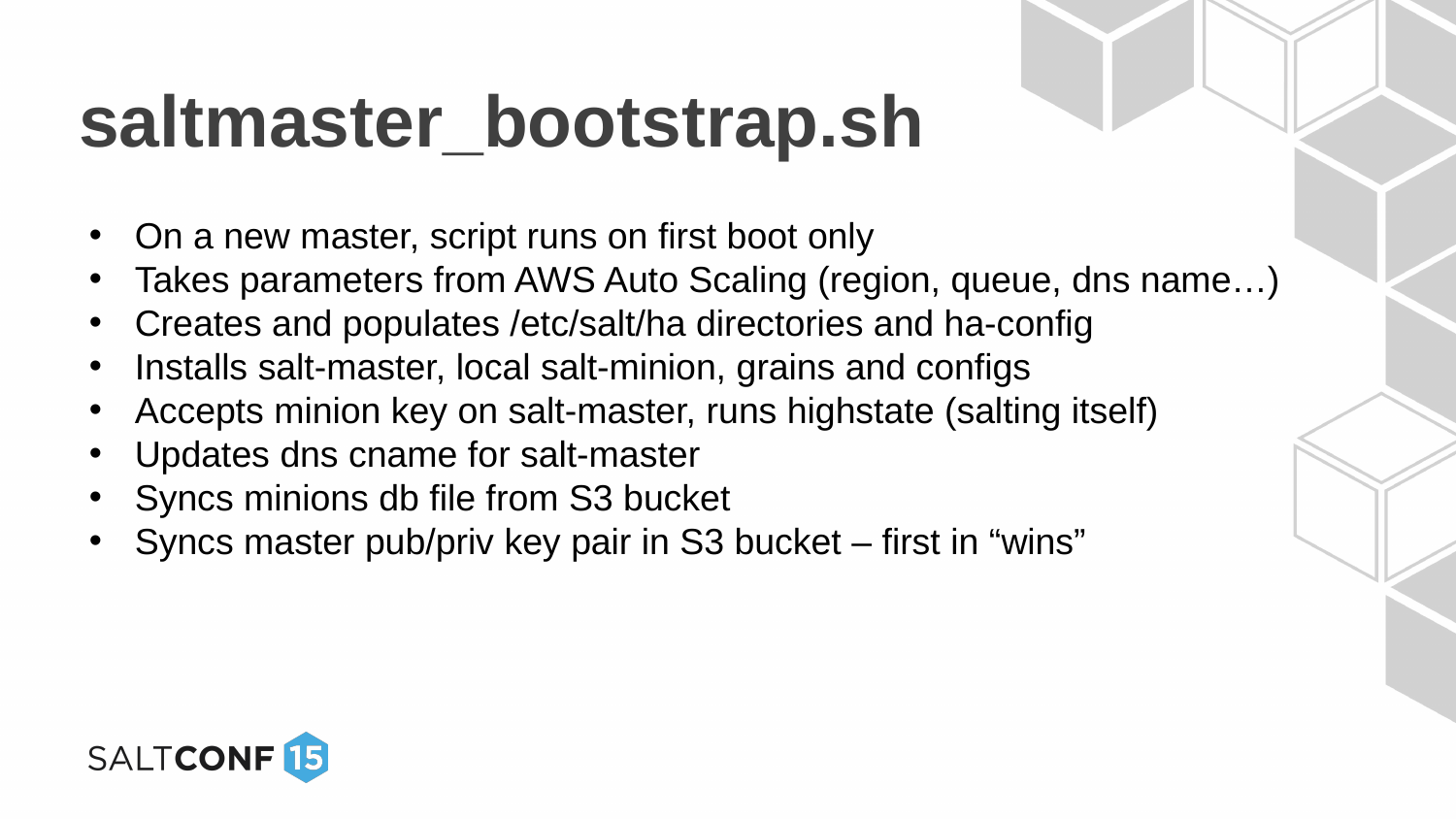

# saltmaster_bootstrap.sh
On a new master, script runs on first boot only
Takes parameters from AWS Auto Scaling (region, queue, dns name…)
Creates and populates /etc/salt/ha directories and ha-config
Installs salt-master, local salt-minion, grains and configs
Accepts minion key on salt-master, runs highstate (salting itself)
Updates dns cname for salt-master
Syncs minions db file from S3 bucket
Syncs master pub/priv key pair in S3 bucket – first in “wins”